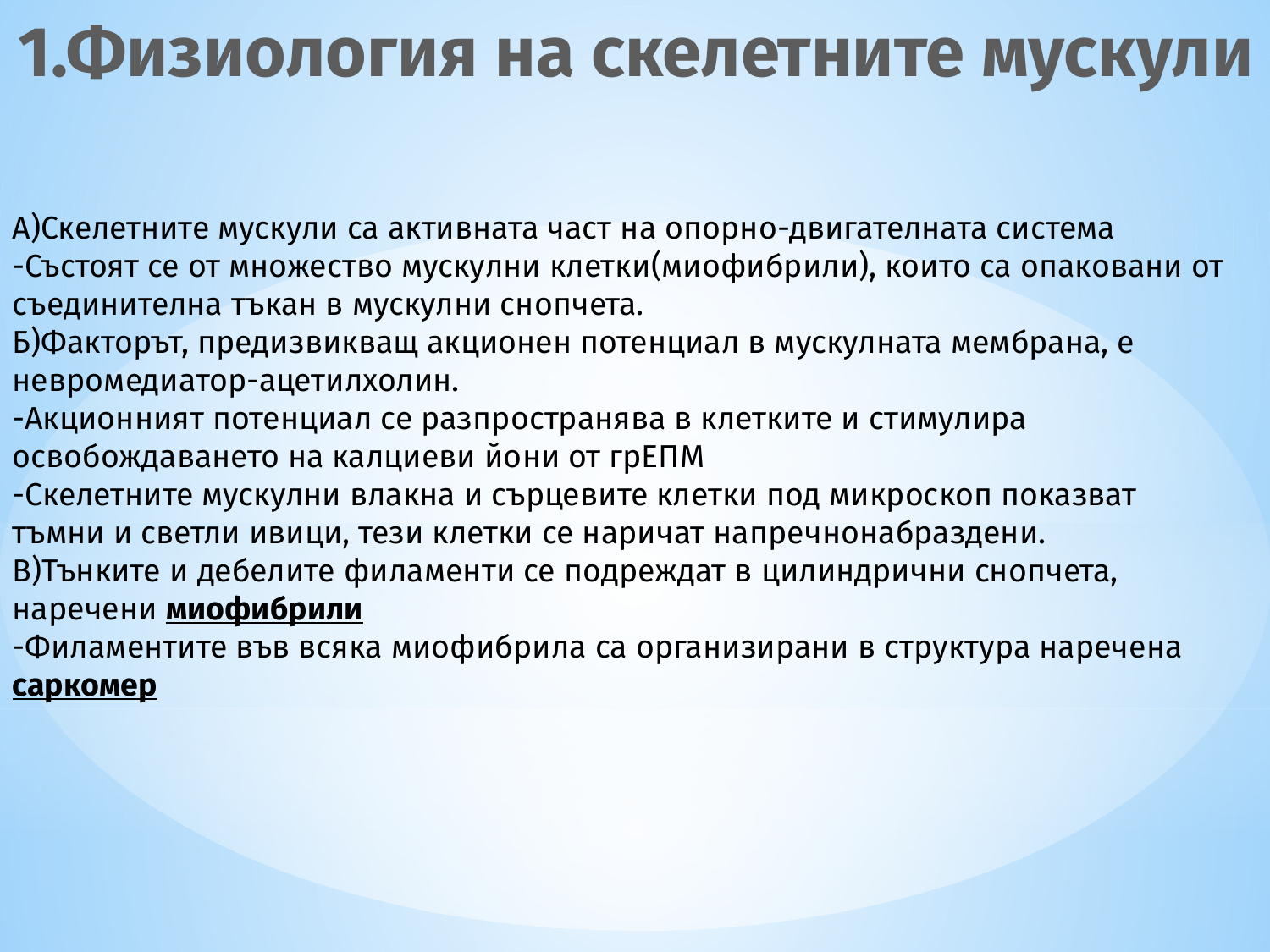

1.Физиология на скелетните мускули

А)Скелетните мускули са активната част на опорно-двигателната система
-Състоят се от множество мускулни клетки(миофибрили), които са опаковани от съединителна тъкан в мускулни снопчета.
Б)Факторът, предизвикващ акционен потенциал в мускулната мембрана, е невромедиатор-ацетилхолин.
-Акционният потенциал се разпространява в клетките и стимулира освобождаването на калциеви йони от грЕПМ
-Скелетните мускулни влакна и сърцевите клетки под микроскоп показват тъмни и светли ивици, тези клетки се наричат напречнонабраздени.
В)Тънките и дебелите филаменти се подреждат в цилиндрични снопчета, наречени миофибрили
-Филаментите във всяка миофибрила са организирани в структура наречена саркомер
#